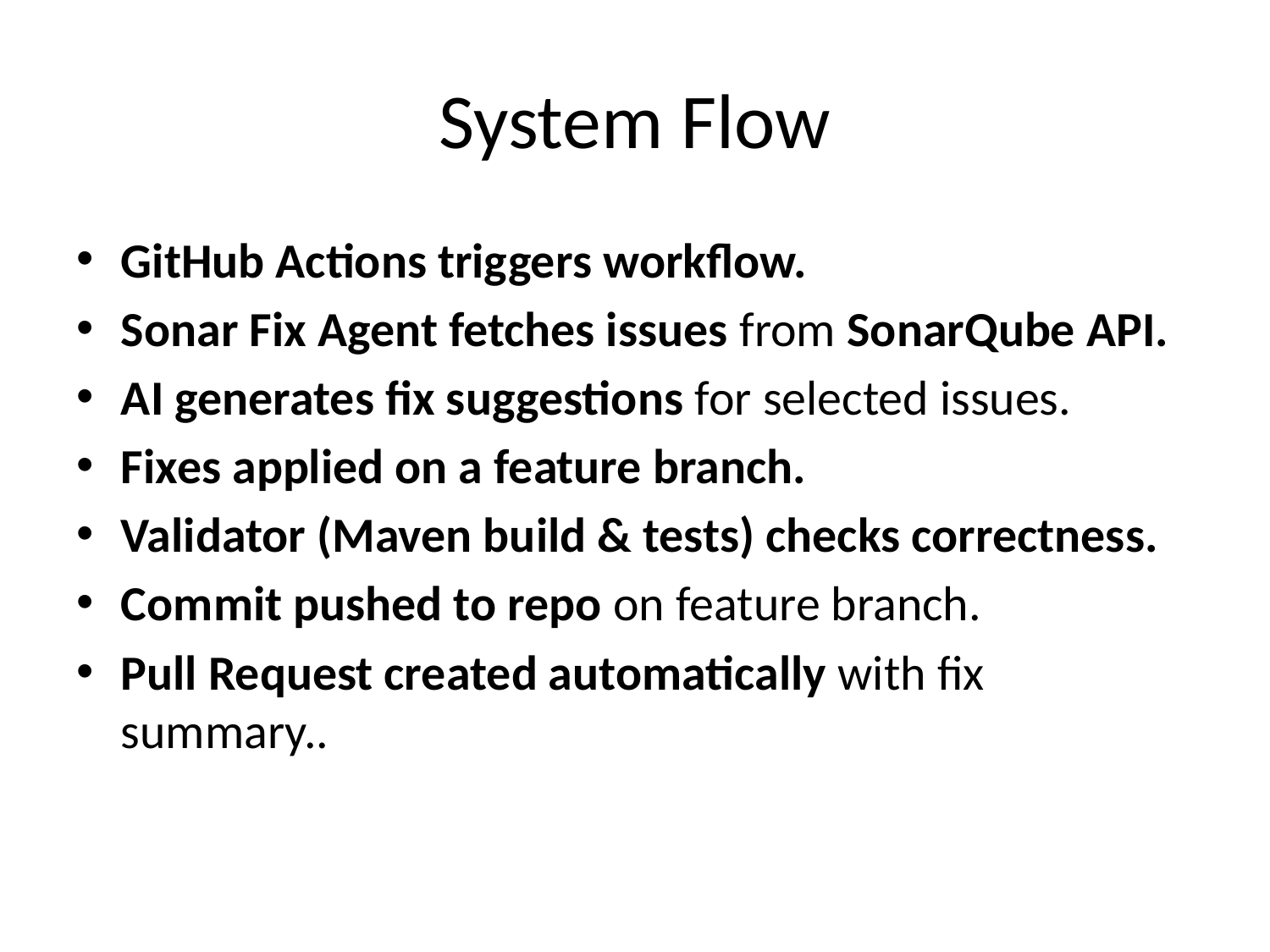

# System Flow
GitHub Actions triggers workflow.
Sonar Fix Agent fetches issues from SonarQube API.
AI generates fix suggestions for selected issues.
Fixes applied on a feature branch.
Validator (Maven build & tests) checks correctness.
Commit pushed to repo on feature branch.
Pull Request created automatically with fix summary..